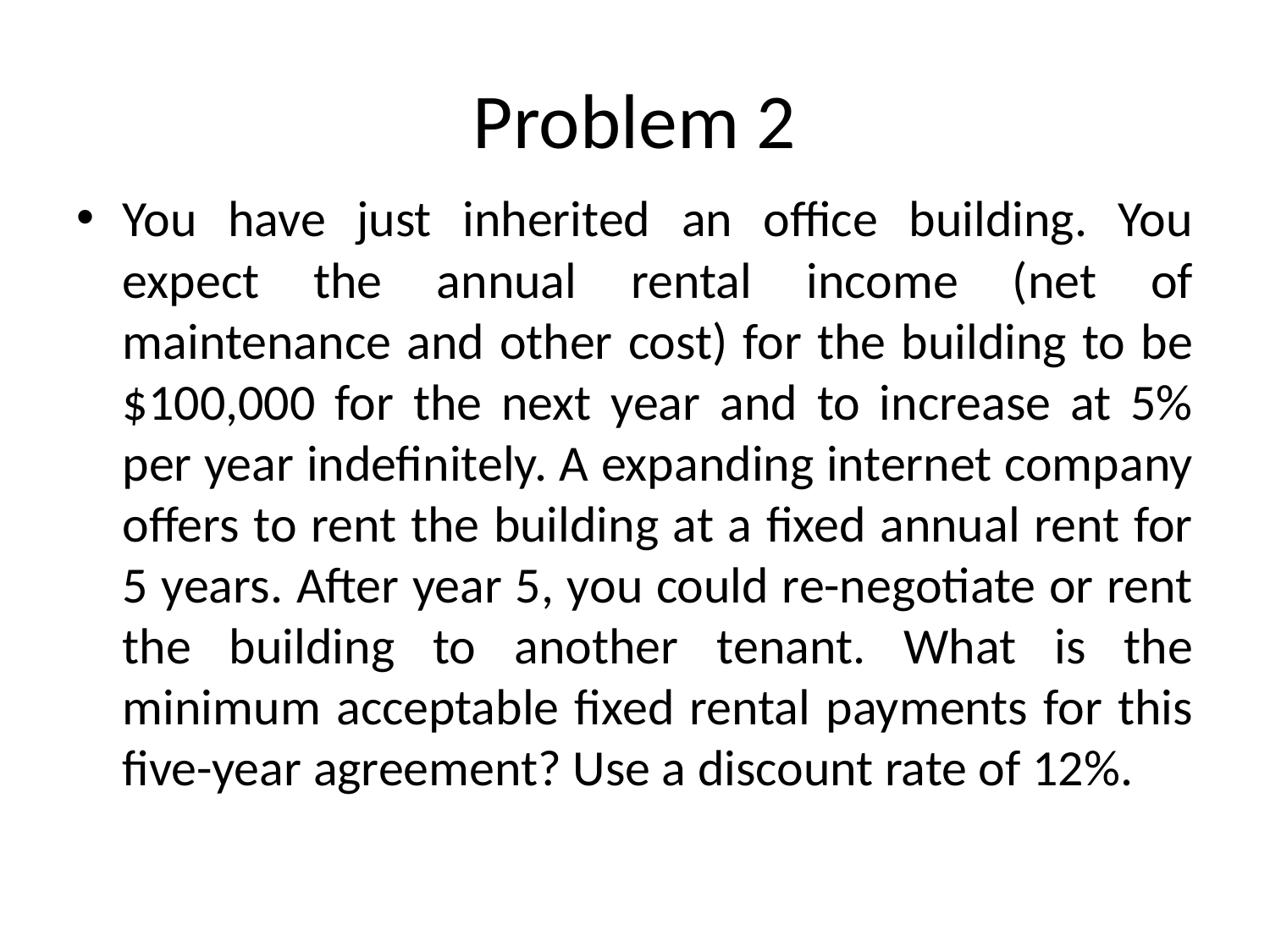

# Problem 2
You have just inherited an office building. You expect the annual rental income (net of maintenance and other cost) for the building to be $100,000 for the next year and to increase at 5% per year indefinitely. A expanding internet company offers to rent the building at a fixed annual rent for 5 years. After year 5, you could re-negotiate or rent the building to another tenant. What is the minimum acceptable fixed rental payments for this five-year agreement? Use a discount rate of 12%.